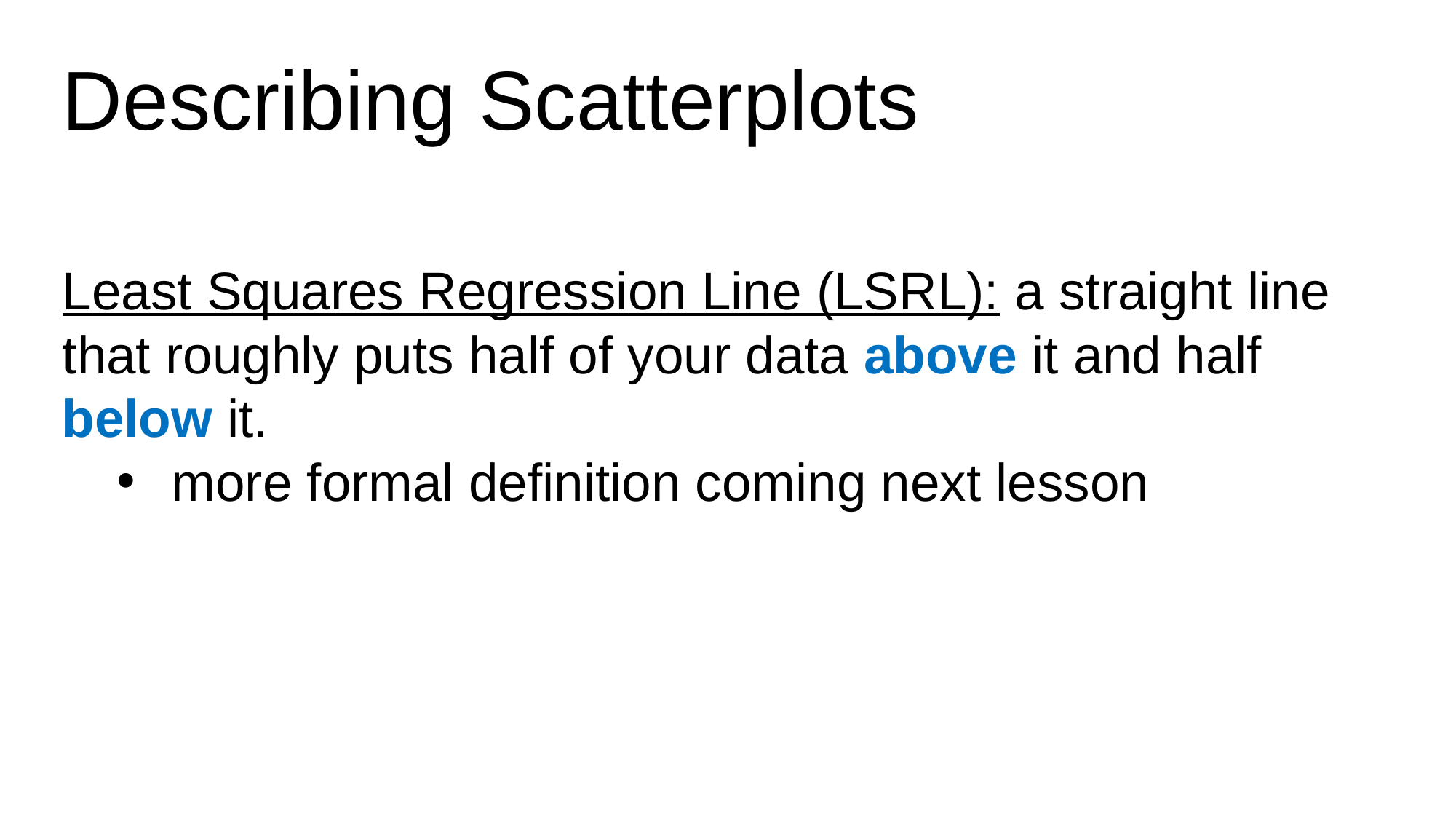

Describing Scatterplots
Least Squares Regression Line (LSRL): a straight line that roughly puts half of your data above it and half below it.
more formal definition coming next lesson